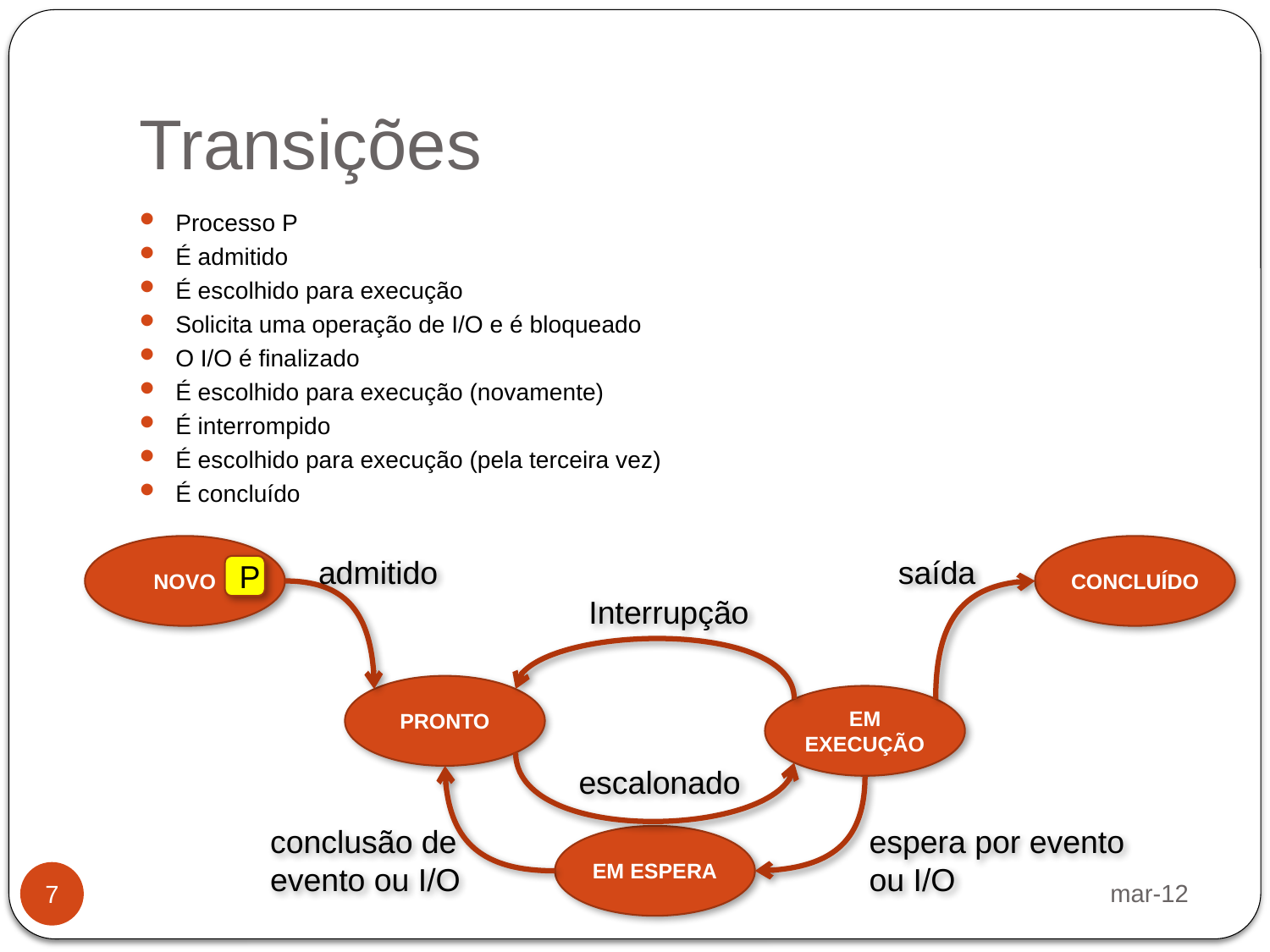

# Transições
Processo P
É admitido
É escolhido para execução
Solicita uma operação de I/O e é bloqueado
O I/O é finalizado
É escolhido para execução (novamente)
É interrompido
É escolhido para execução (pela terceira vez)
É concluído

NOVO
CONCLUÍDO
admitido
saída
P
Interrupção
PRONTO
EM EXECUÇÃO
escalonado
conclusão de
evento ou I/O
espera por evento
ou I/O
EM ESPERA
mar-12
7